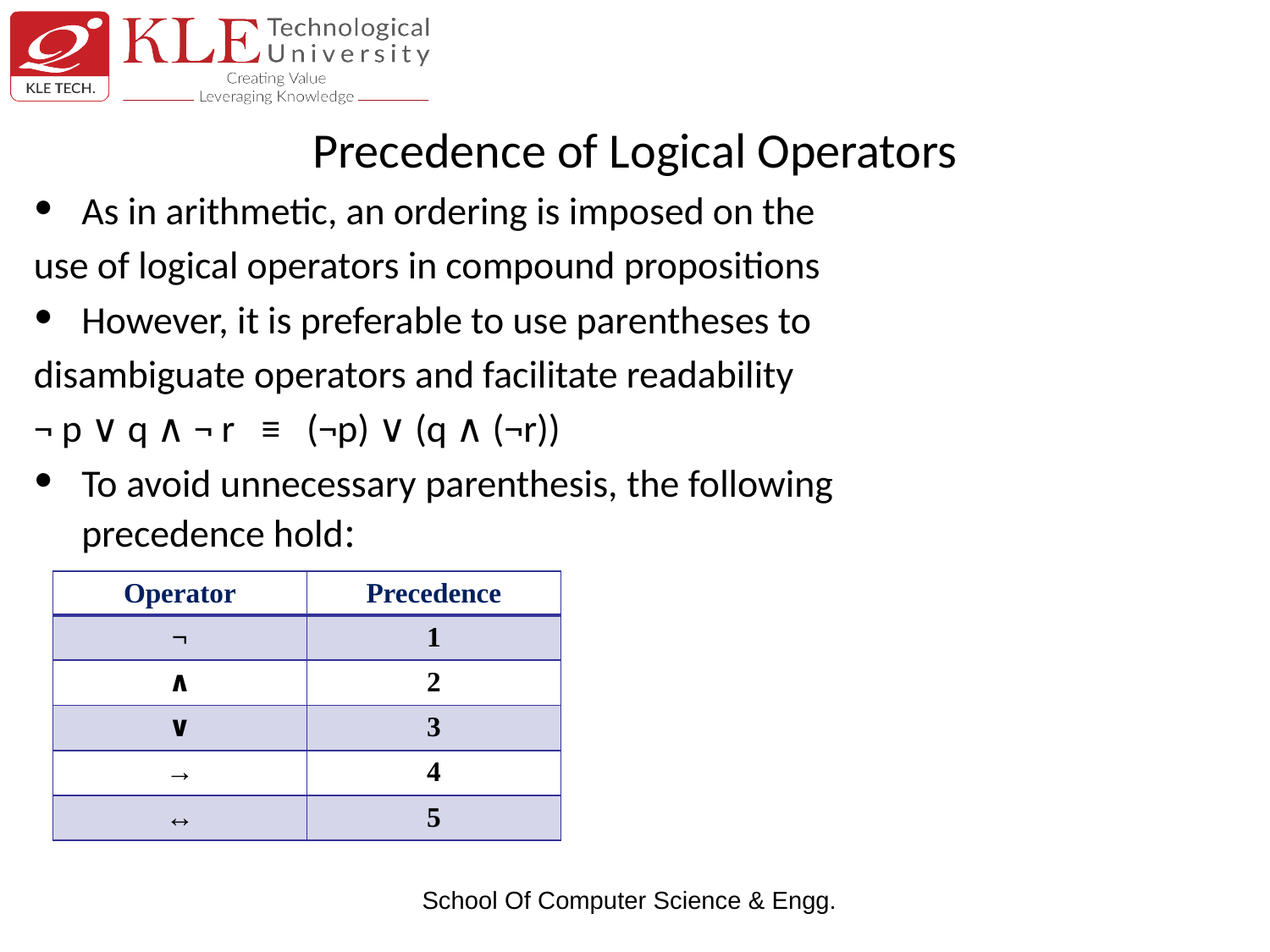

# Precedence of Logical Operators
As in arithmetic, an ordering is imposed on the
use of logical operators in compound propositions
However, it is preferable to use parentheses to
disambiguate operators and facilitate readability
¬ p ∨ q ∧ ¬ r   ≡   (¬p) ∨ (q ∧ (¬r))
To avoid unnecessary parenthesis, the following precedence hold:

| Operator | Precedence |
| --- | --- |
| ¬ | 1 |
| ∧ | 2 |
| ∨ | 3 |
| → | 4 |
| ↔ | 5 |